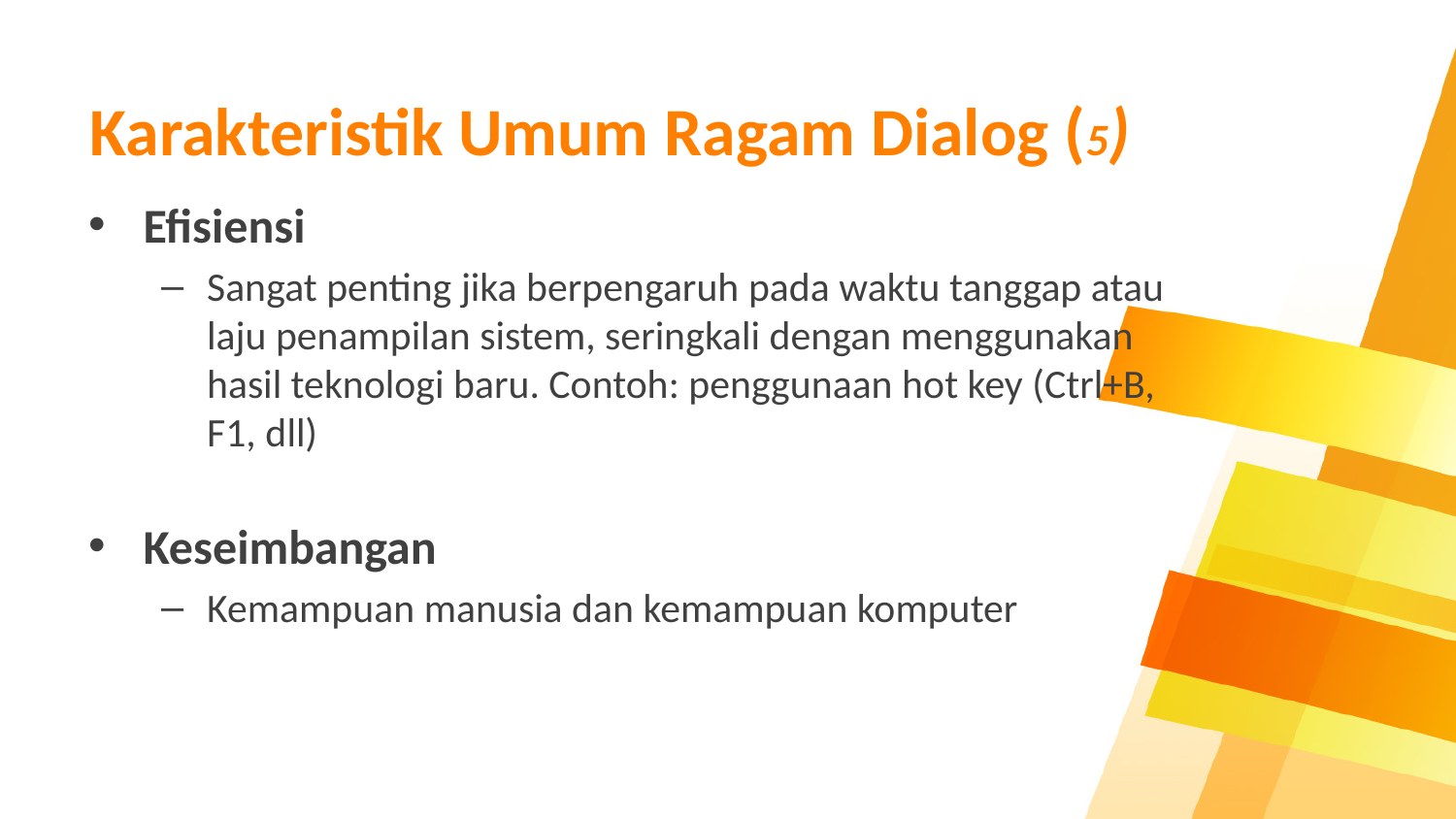

# Karakteristik Umum Ragam Dialog (5)
Efisiensi
Sangat penting jika berpengaruh pada waktu tanggap atau laju penampilan sistem, seringkali dengan menggunakan hasil teknologi baru. Contoh: penggunaan hot key (Ctrl+B, F1, dll)

Keseimbangan
Kemampuan manusia dan kemampuan komputer